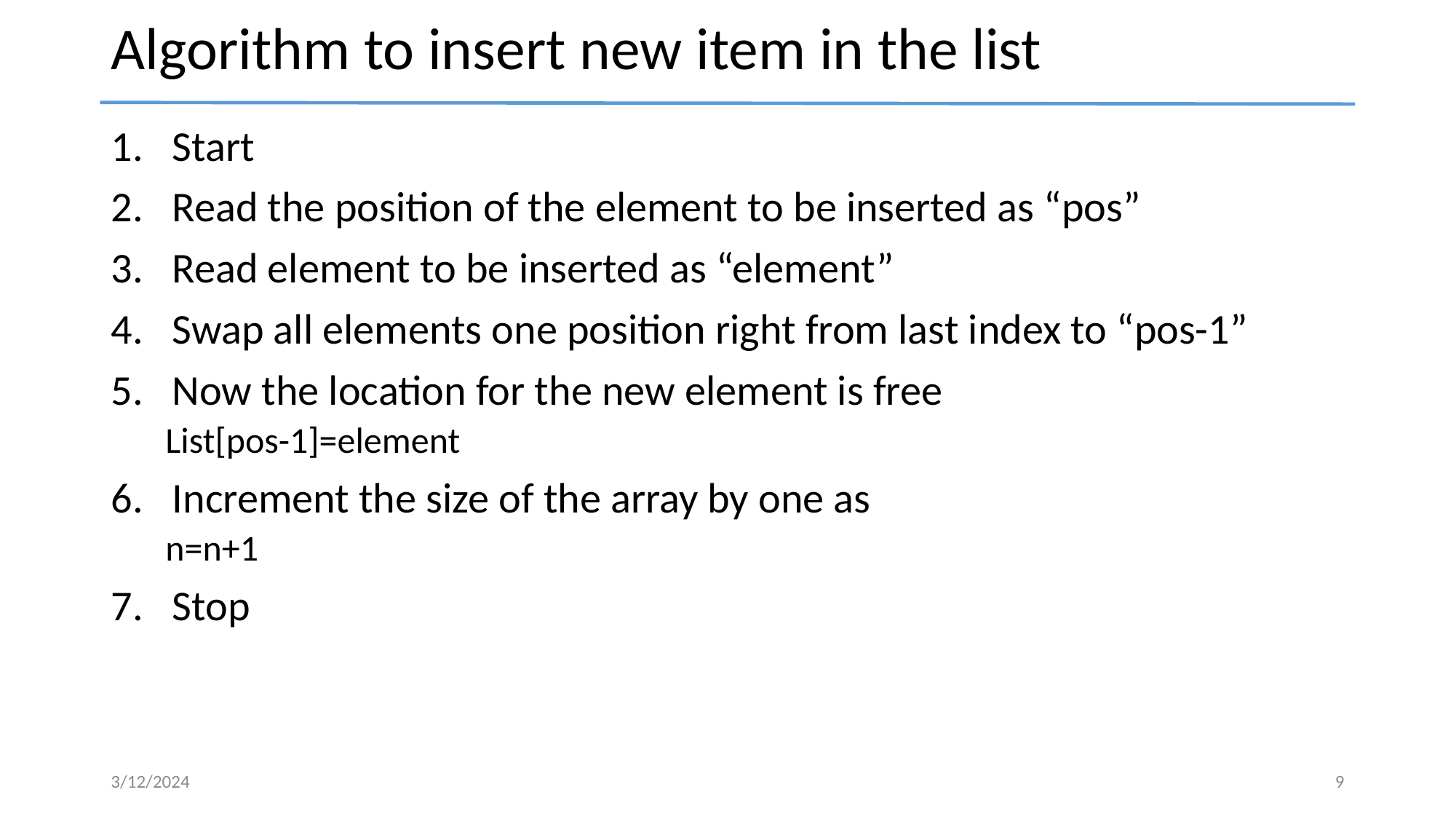

# Algorithm to insert new item in the list
Start
Read the position of the element to be inserted as “pos”
Read element to be inserted as “element”
Swap all elements one position right from last index to “pos-1”
Now the location for the new element is free
List[pos-1]=element
Increment the size of the array by one as
n=n+1
Stop

3/12/2024
9